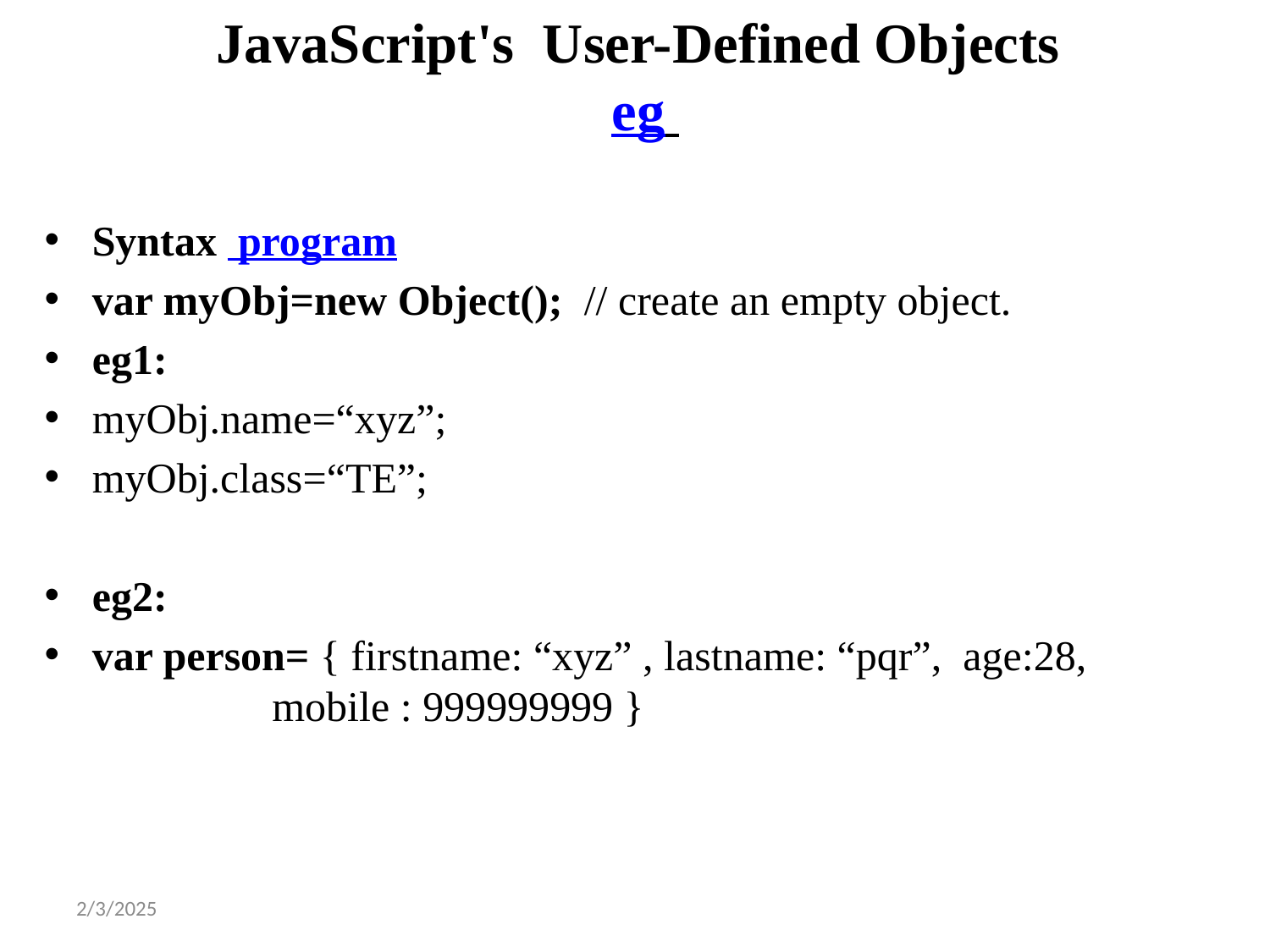

# JavaScript's  User-Defined Objects eg

Syntax  program
var myObj=new Object();  // create an empty object.
eg1:
myObj.name=“xyz”;
myObj.class=“TE”;

eg2:
var person= { firstname: “xyz” , lastname: “pqr”,  age:28, 		     mobile : 999999999 }

2/3/2025